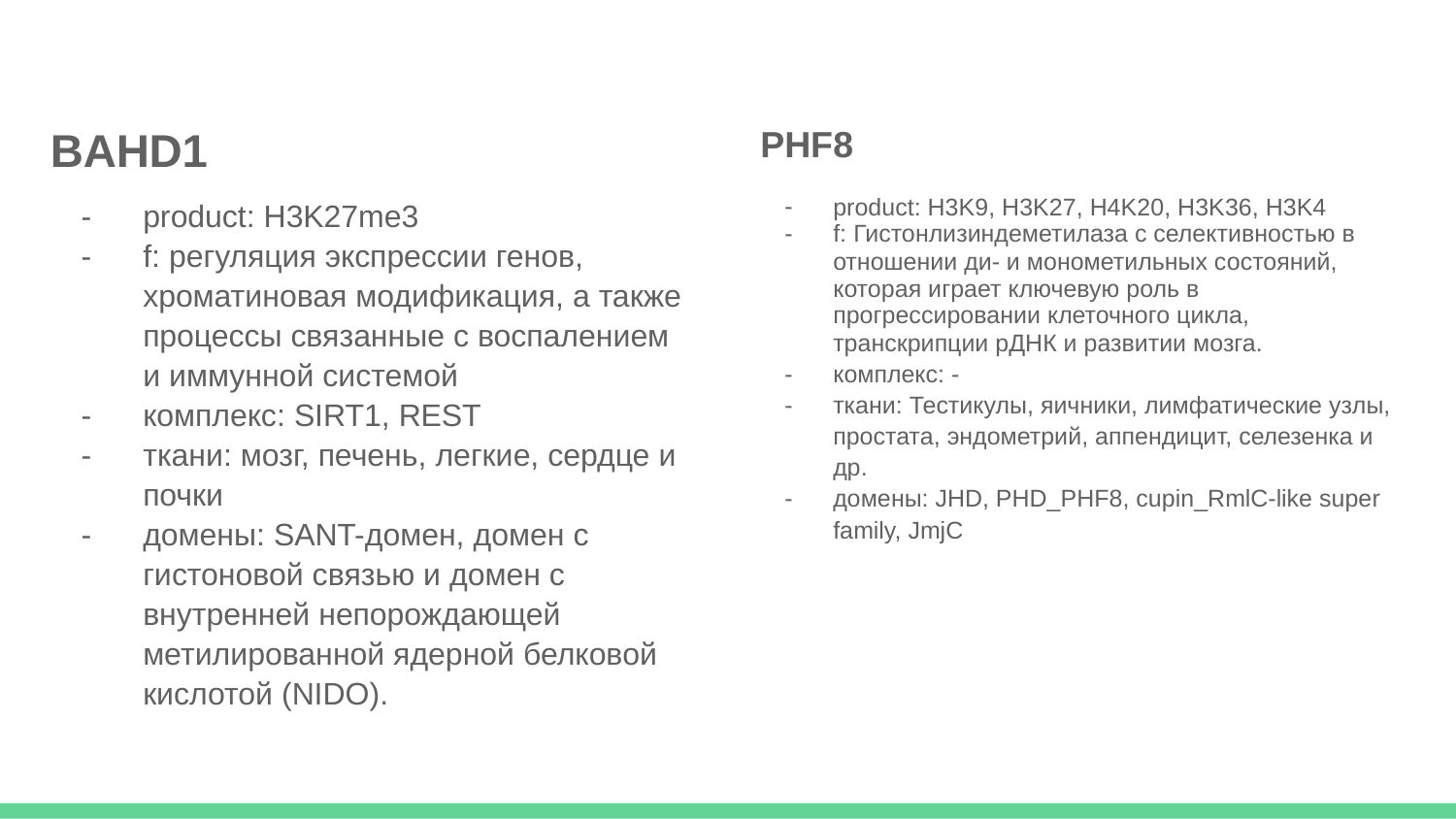

BAHD1
product: H3K27me3
f: регуляция экспрессии генов, хроматиновая модификация, а также процессы связанные с воспалением и иммунной системой
комплекс: SIRT1, REST
ткани: мозг, печень, легкие, сердце и почки
домены: SANT-домен, домен с гистоновой связью и домен с внутренней непорождающей метилированной ядерной белковой кислотой (NIDO).

PHF8
product: H3K9, H3K27, H4K20, H3K36, H3K4
f: Гистонлизиндеметилаза с селективностью в отношении ди- и монометильных состояний, которая играет ключевую роль в прогрессировании клеточного цикла, транскрипции рДНК и развитии мозга.
комплекс: -
ткани: Тестикулы, яичники, лимфатические узлы, простата, эндометрий, аппендицит, селезенка и др.
домены: JHD, PHD_PHF8, cupin_RmlC-like super family, JmjC